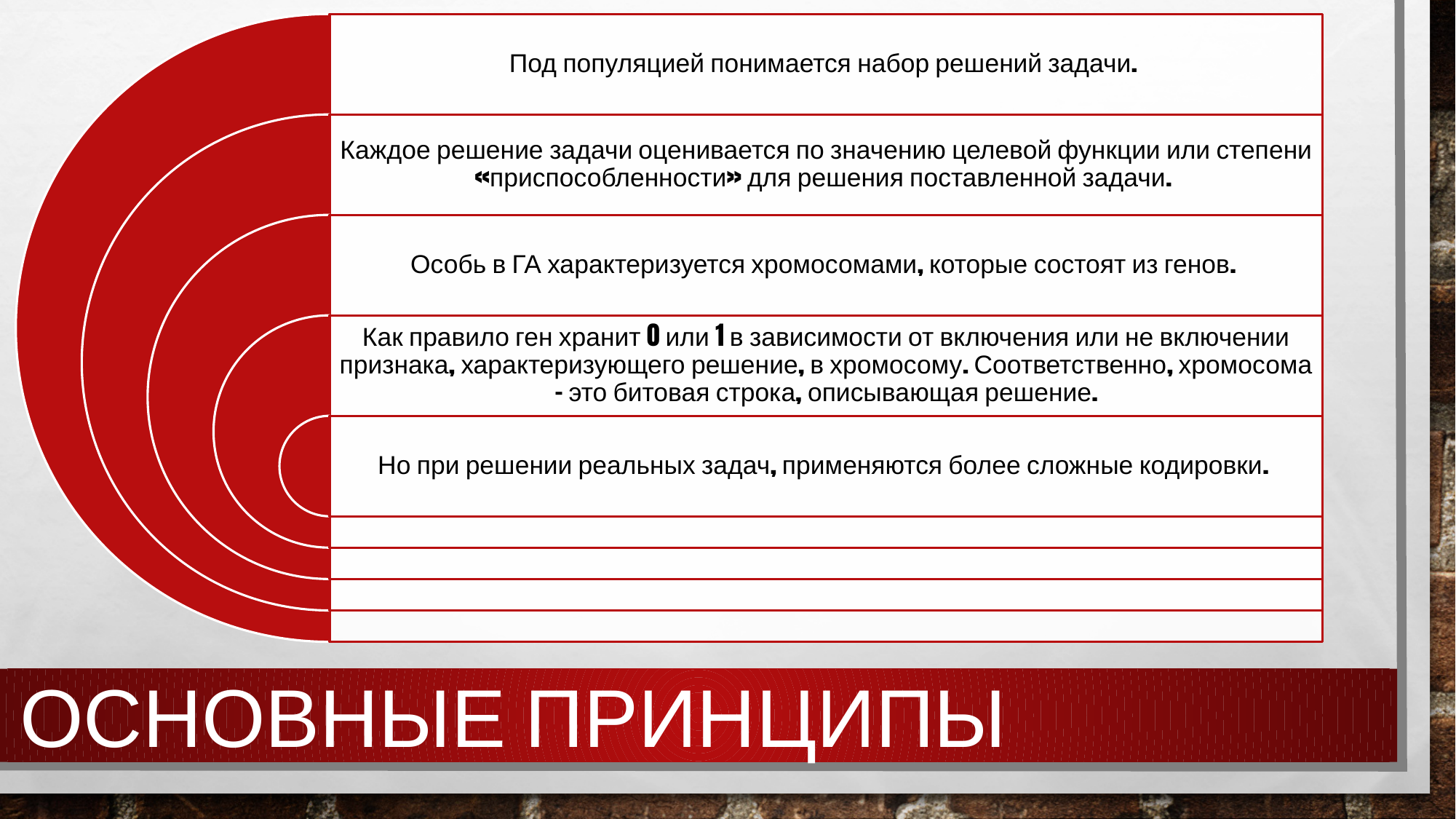

Под популяцией понимается набор решений задачи.
Каждое решение задачи оценивается по значению целевой функции или степени «приспособленности» для решения поставленной задачи.
Особь в ГА характеризуется хромосомами, которые состоят из генов.
Как правило ген хранит 0 или 1 в зависимости от включения или не включении признака, характеризующего решение, в хромосому. Соответственно, хромосома – это битовая строка, описывающая решение.
Но при решении реальных задач, применяются более сложные кодировки.
# ОСНОВНЫЕ ПРИНЦИПЫ